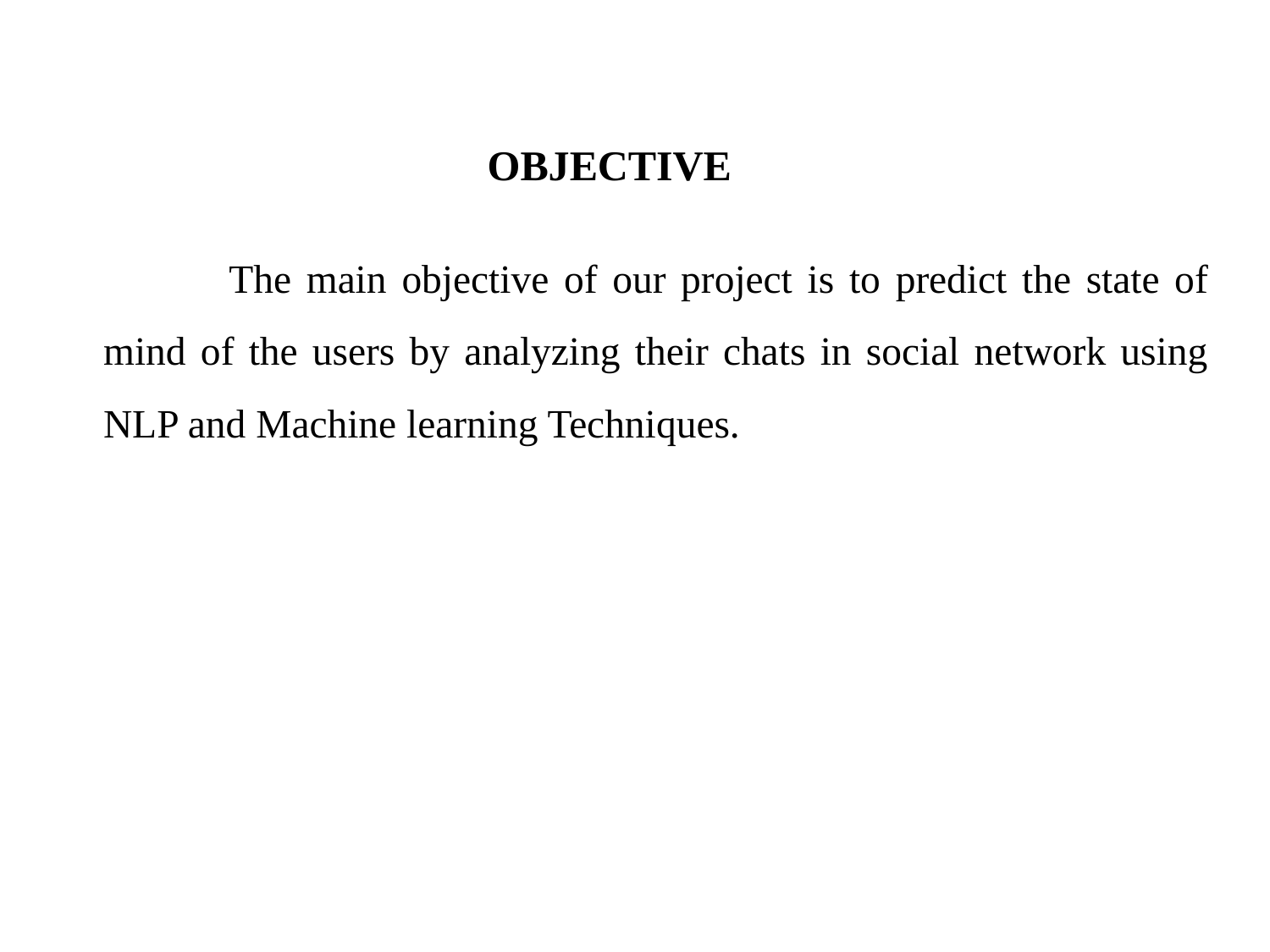

# OBJECTIVE
 	The main objective of our project is to predict the state of mind of the users by analyzing their chats in social network using NLP and Machine learning Techniques.